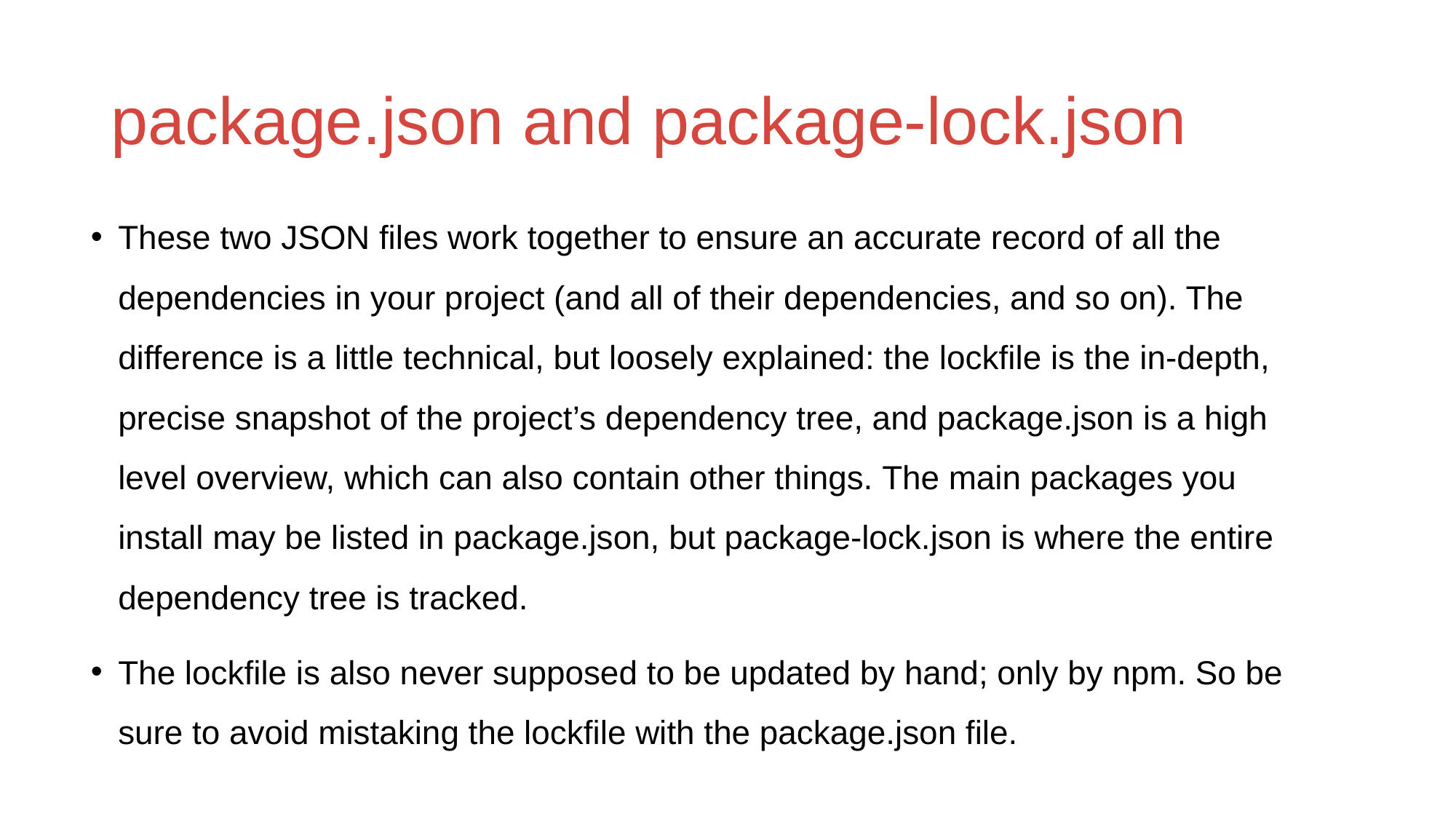

# package.json and package-lock.json
These two JSON files work together to ensure an accurate record of all the dependencies in your project (and all of their dependencies, and so on). The difference is a little technical, but loosely explained: the lockfile is the in-depth, precise snapshot of the project’s dependency tree, and package.json is a high level overview, which can also contain other things. The main packages you install may be listed in package.json, but package-lock.json is where the entire dependency tree is tracked.
The lockfile is also never supposed to be updated by hand; only by npm. So be sure to avoid mistaking the lockfile with the package.json file.